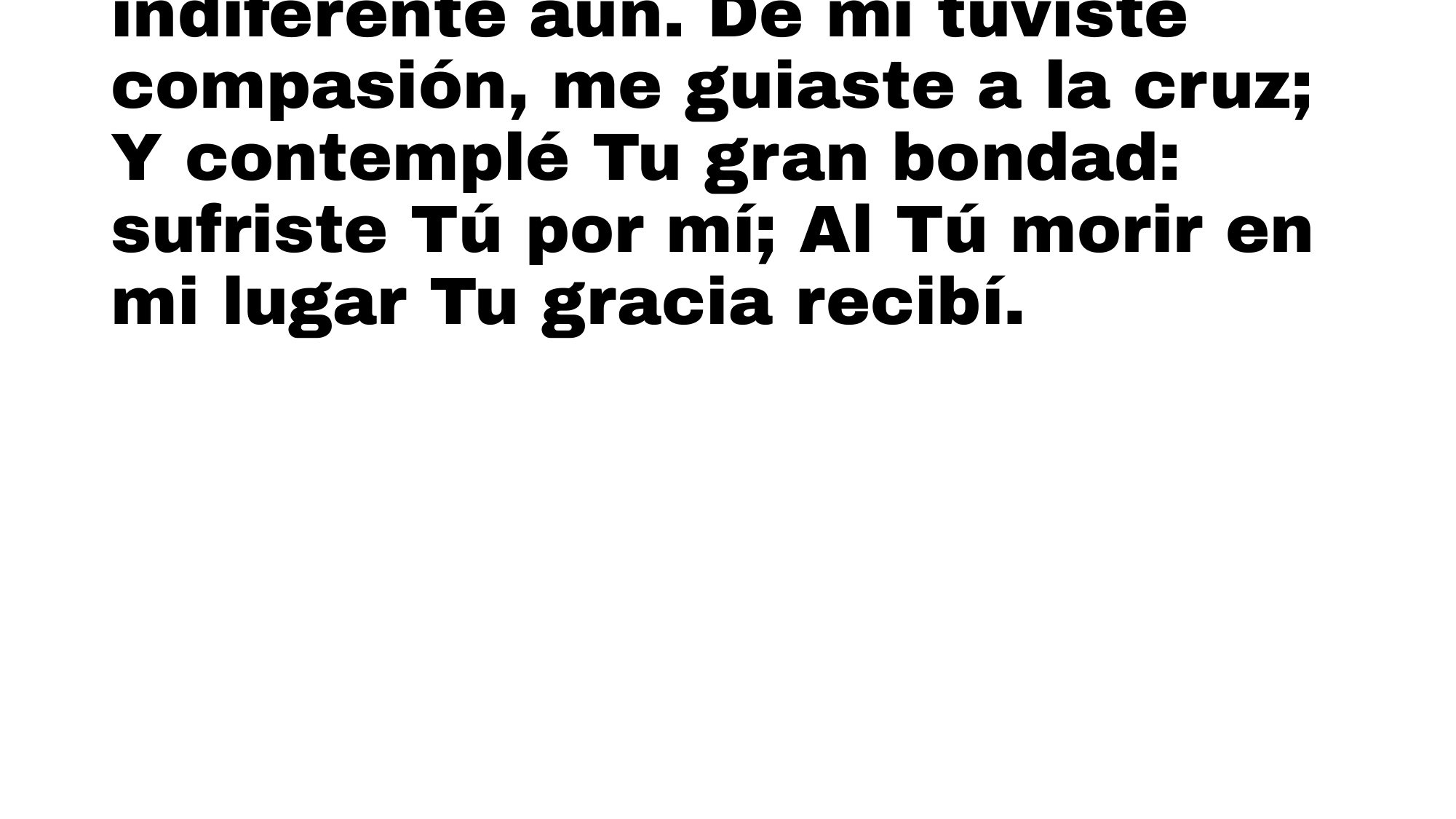

# En rumbo a mi perdición, indiferente aún. De mí tuviste compasión, me guiaste a la cruz; Y contemplé Tu gran bondad: sufriste Tú por mí; Al Tú morir en mi lugar Tu gracia recibí.